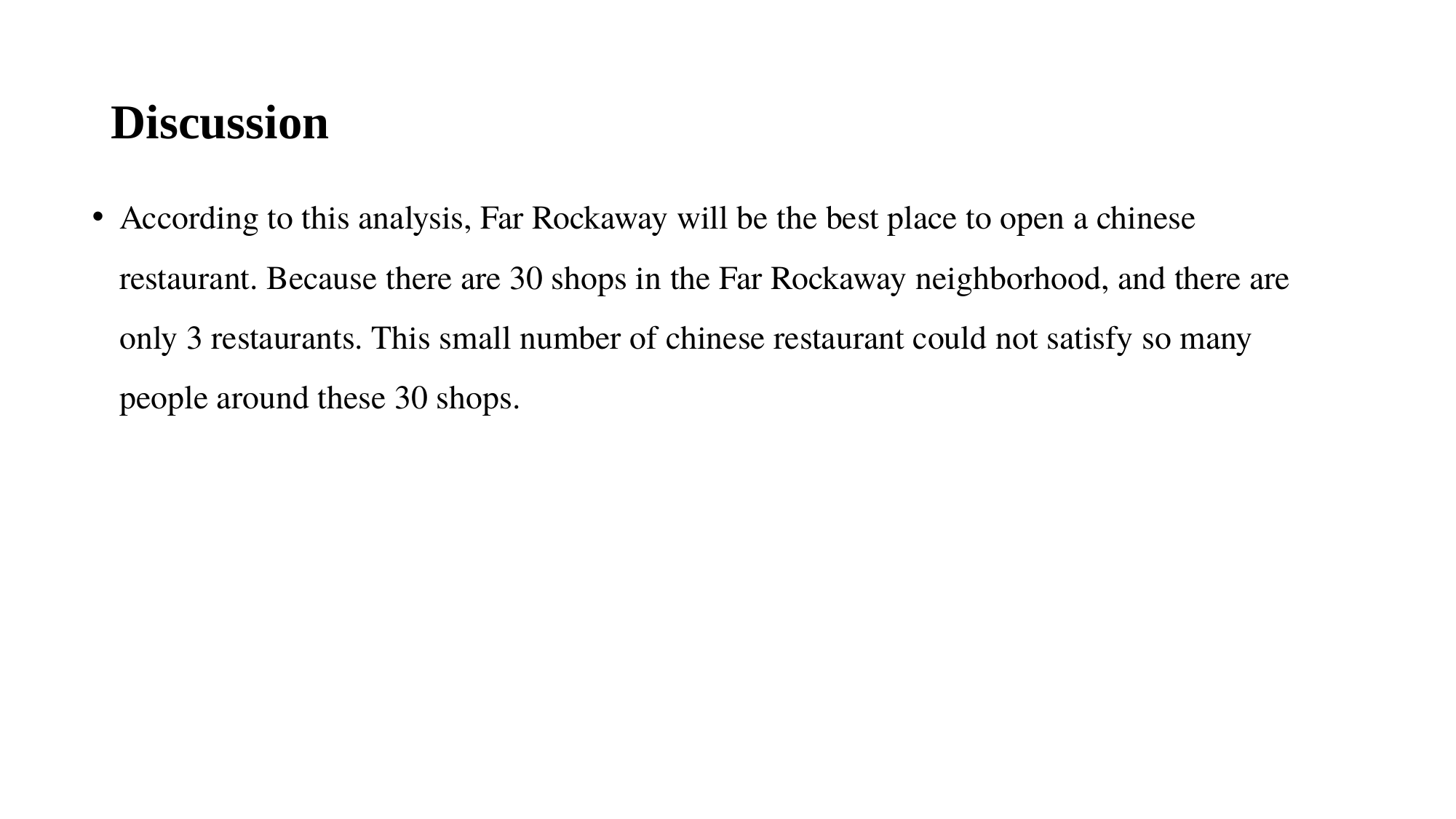

# Discussion
According to this analysis, Far Rockaway will be the best place to open a chinese restaurant. Because there are 30 shops in the Far Rockaway neighborhood, and there are only 3 restaurants. This small number of chinese restaurant could not satisfy so many people around these 30 shops.